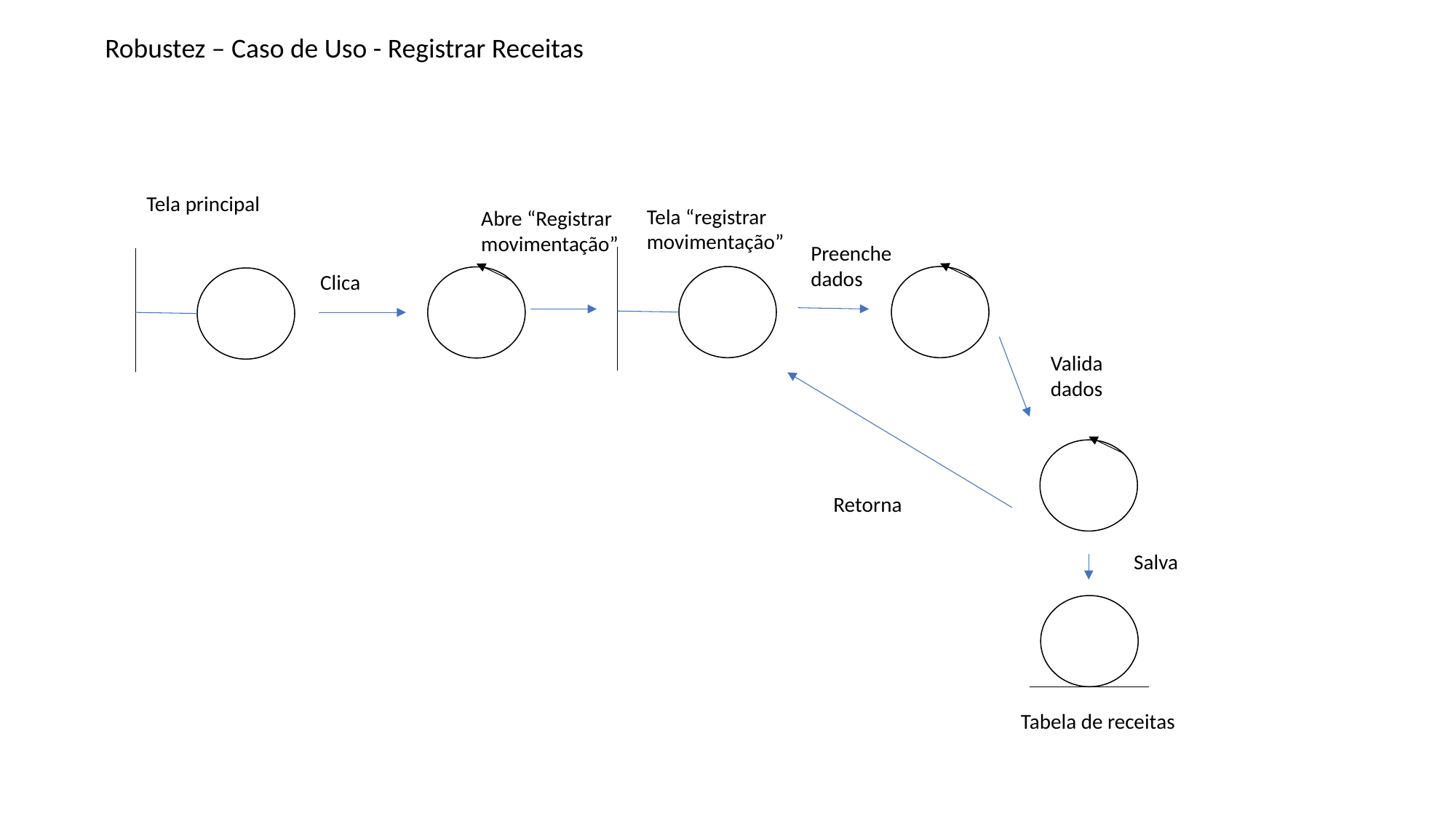

Robustez – Caso de Uso - Registrar Receitas

Tela principal
Tela “registrar movimentação”
Abre “Registrar movimentação”
Preenche dados
Clica

Valida dados

Retorna
Salva

Tabela de receitas